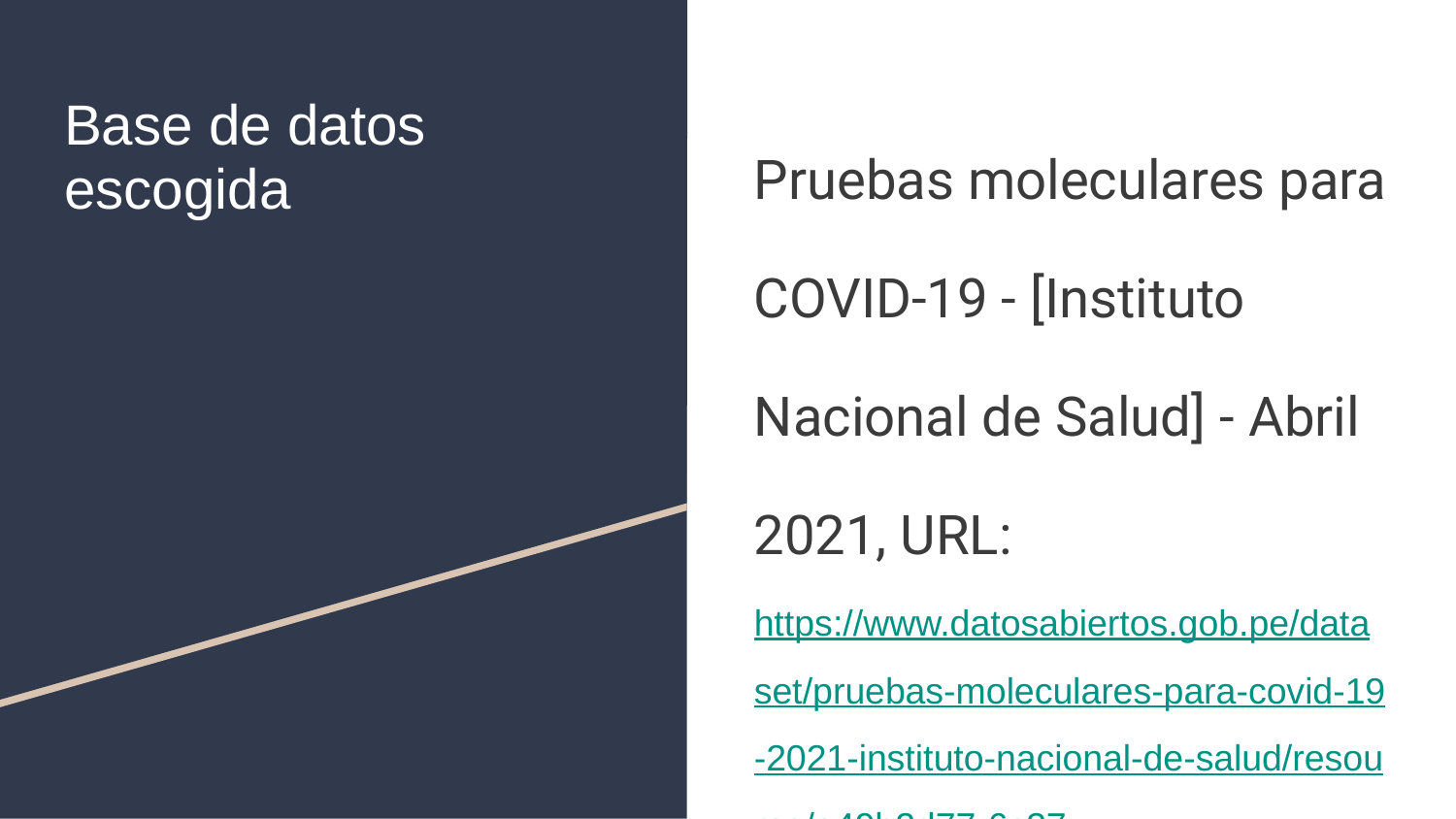

# Base de datos escogida
Pruebas moleculares para COVID-19 - [Instituto Nacional de Salud] - Abril 2021, URL: https://www.datosabiertos.gob.pe/dataset/pruebas-moleculares-para-covid-19-2021-instituto-nacional-de-salud/resource/a49b2d77-6c37